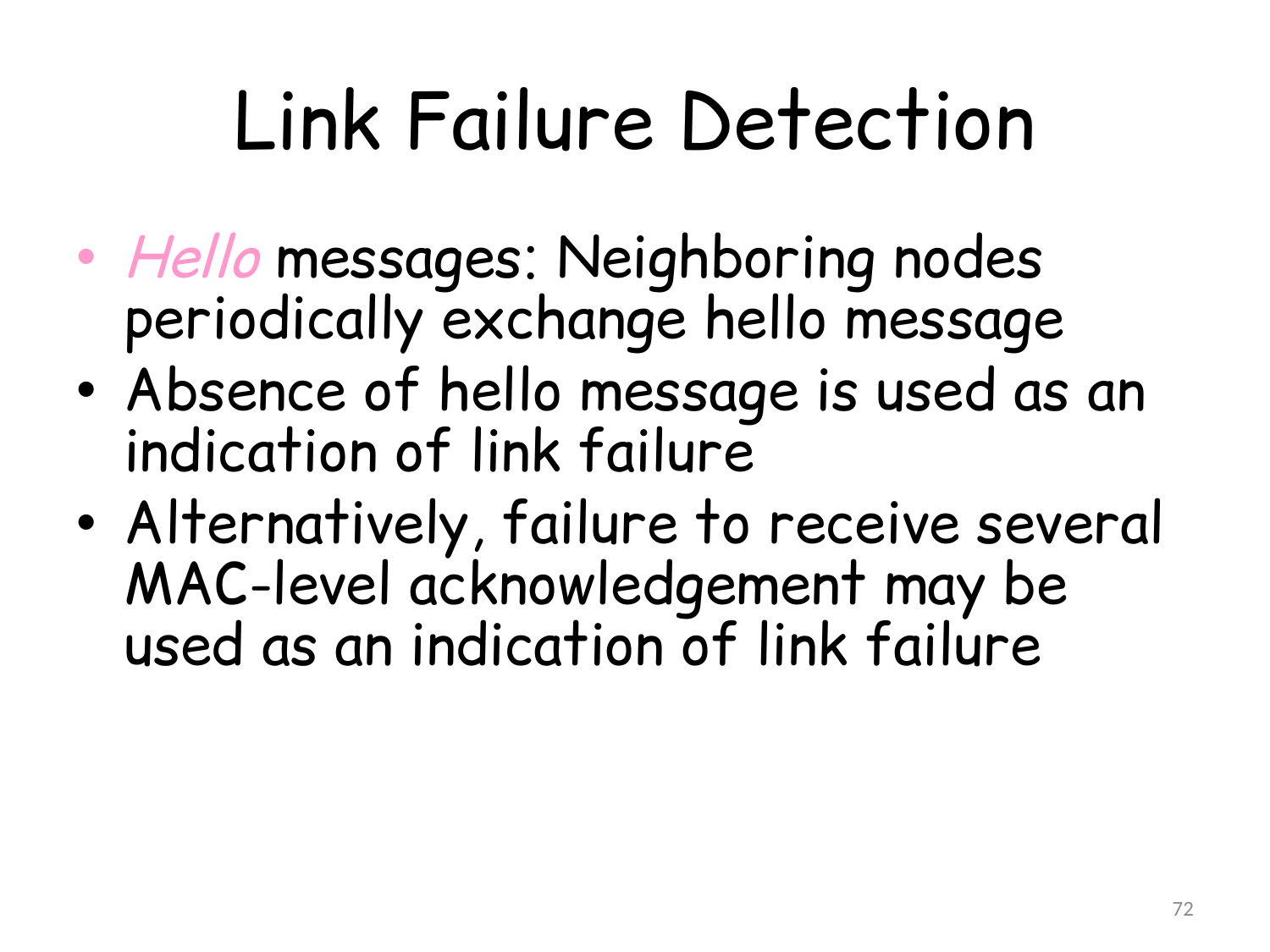

# Link Failure Detection
Hello messages: Neighboring nodes periodically exchange hello message
Absence of hello message is used as an indication of link failure
Alternatively, failure to receive several MAC-level acknowledgement may be used as an indication of link failure
72